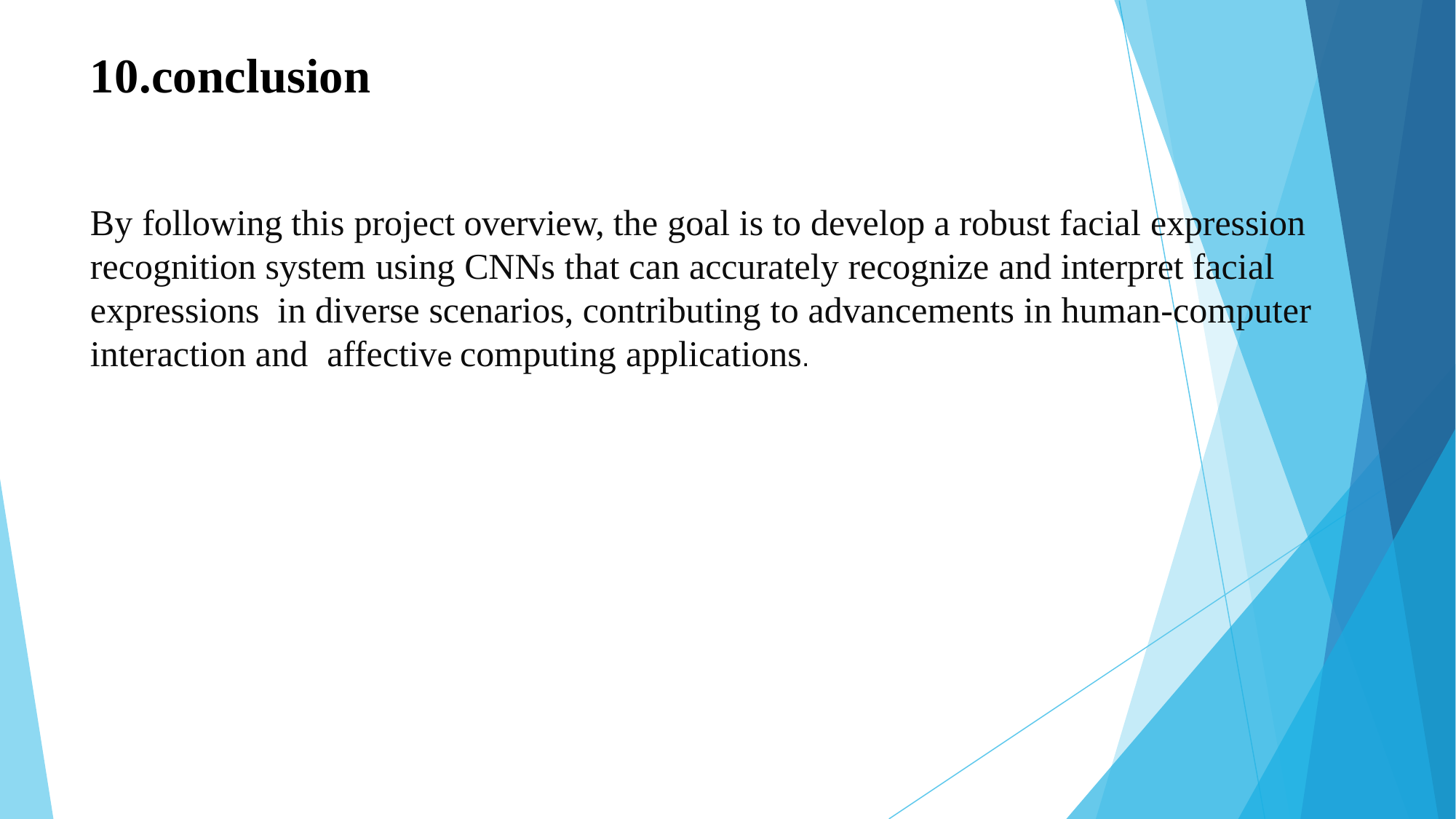

# 10.conclusion
By following this project overview, the goal is to develop a robust facial expression  recognition system using CNNs that can accurately recognize and interpret facial expressions  in diverse scenarios, contributing to advancements in human-computer interaction and  affective computing applications.